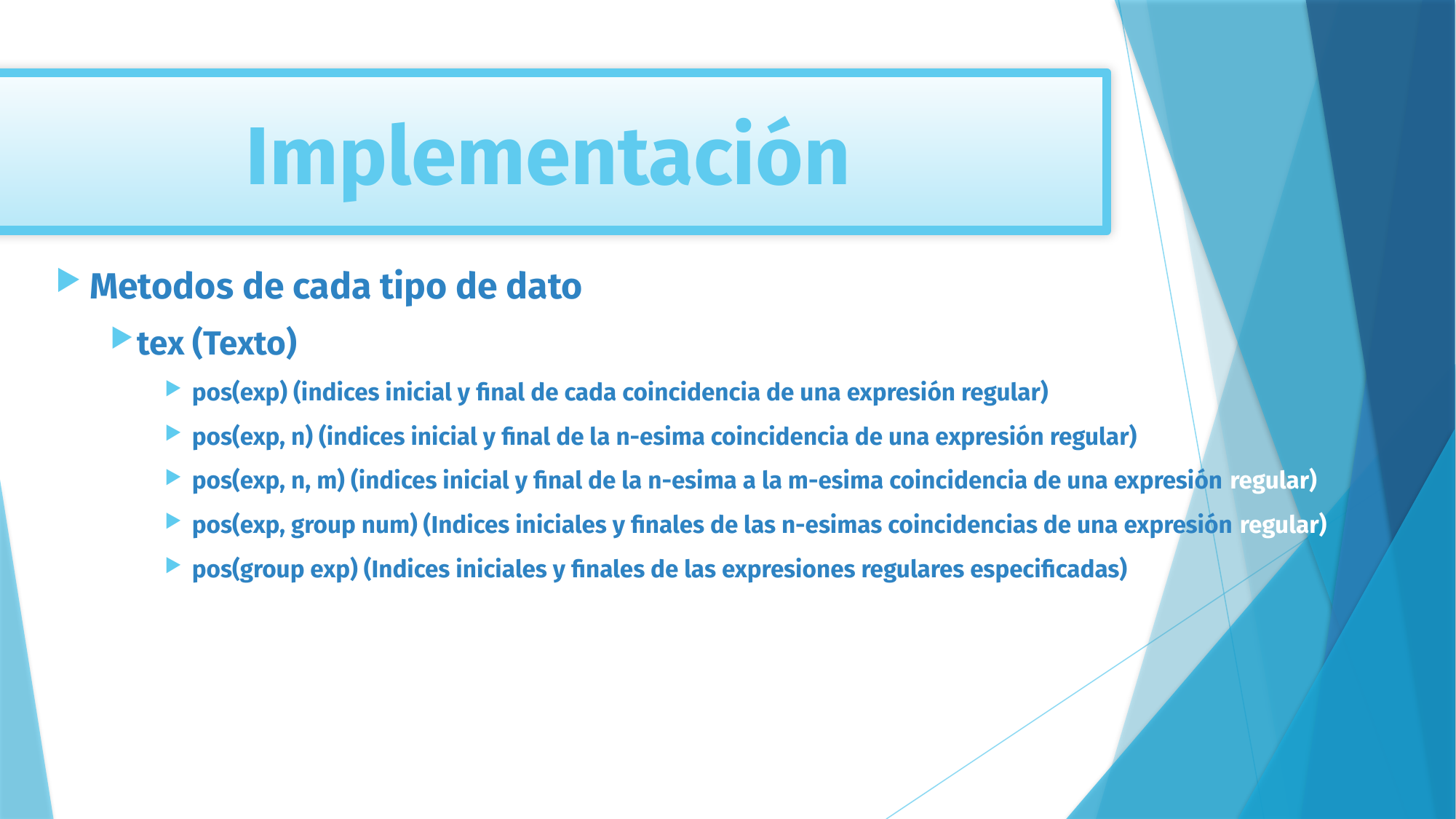

Implementación
Metodos de cada tipo de dato
tex (Texto)
pos(exp) (indices inicial y final de cada coincidencia de una expresión regular)
pos(exp, n) (indices inicial y final de la n-esima coincidencia de una expresión regular)
pos(exp, n, m) (indices inicial y final de la n-esima a la m-esima coincidencia de una expresión regular)
pos(exp, group num) (Indices iniciales y finales de las n-esimas coincidencias de una expresión regular)
pos(group exp) (Indices iniciales y finales de las expresiones regulares especificadas)